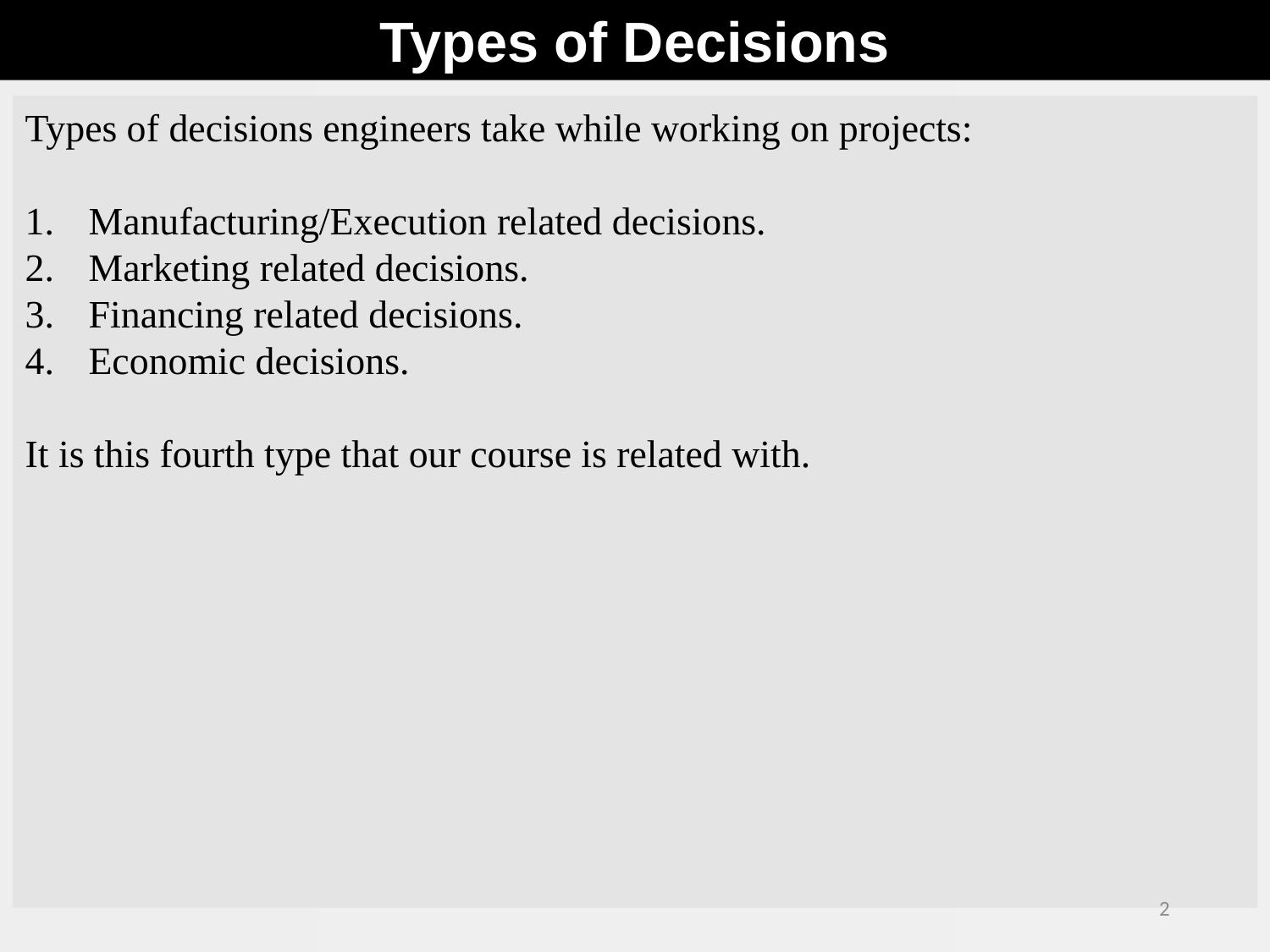

Types of Decisions

Types of decisions engineers take while working on projects:

Manufacturing/Execution related decisions.
Marketing related decisions.
Financing related decisions.
Economic decisions.

It is this fourth type that our course is related with.
2